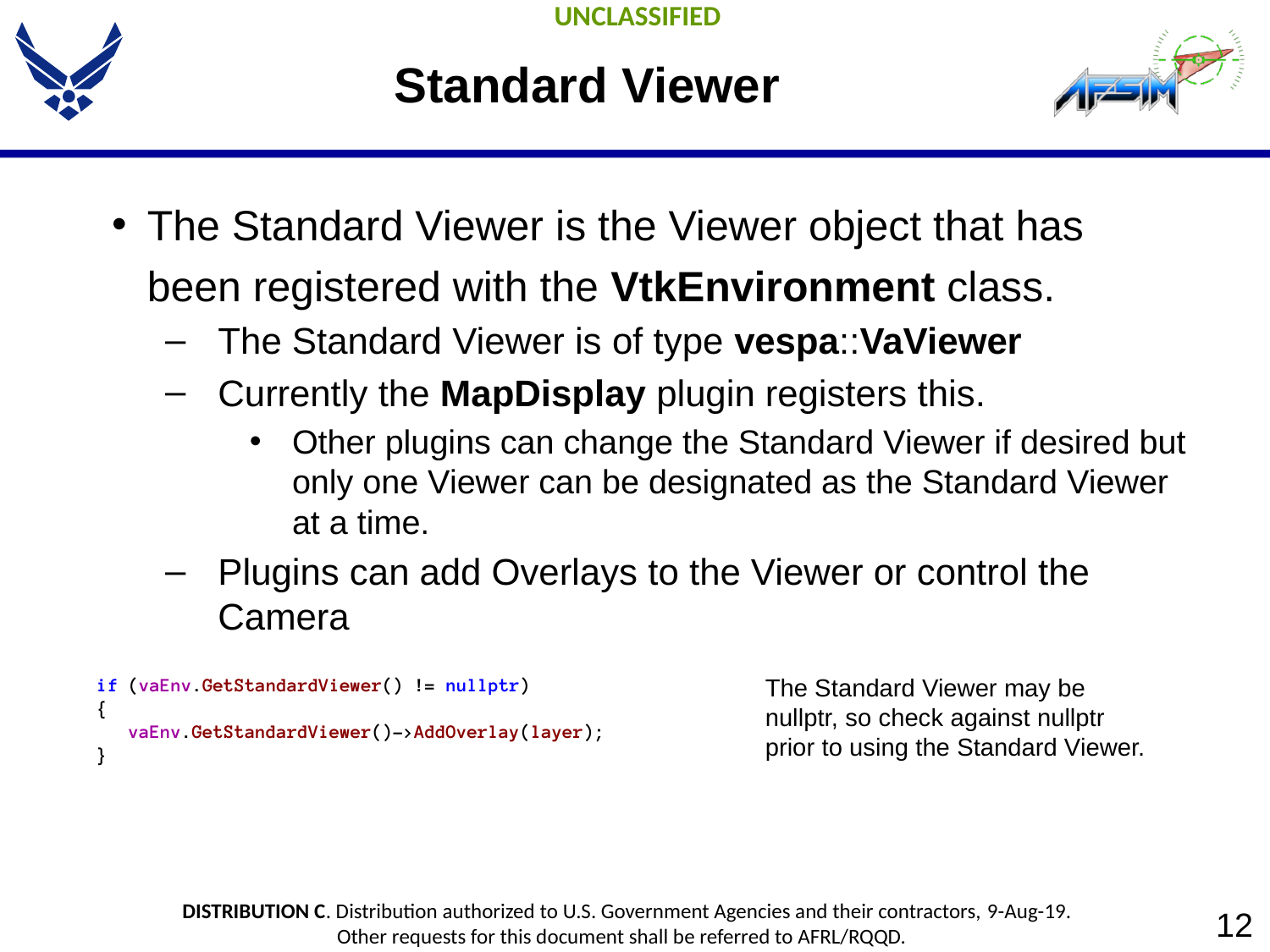

# Standard Viewer
The Standard Viewer is the Viewer object that has been registered with the VtkEnvironment class.
The Standard Viewer is of type vespa::VaViewer
Currently the MapDisplay plugin registers this.
Other plugins can change the Standard Viewer if desired but only one Viewer can be designated as the Standard Viewer at a time.
Plugins can add Overlays to the Viewer or control the Camera

if (vaEnv.GetStandardViewer() != nullptr)
{
   vaEnv.GetStandardViewer()->AddOverlay(layer);
}
The Standard Viewer may be nullptr, so check against nullptr prior to using the Standard Viewer.